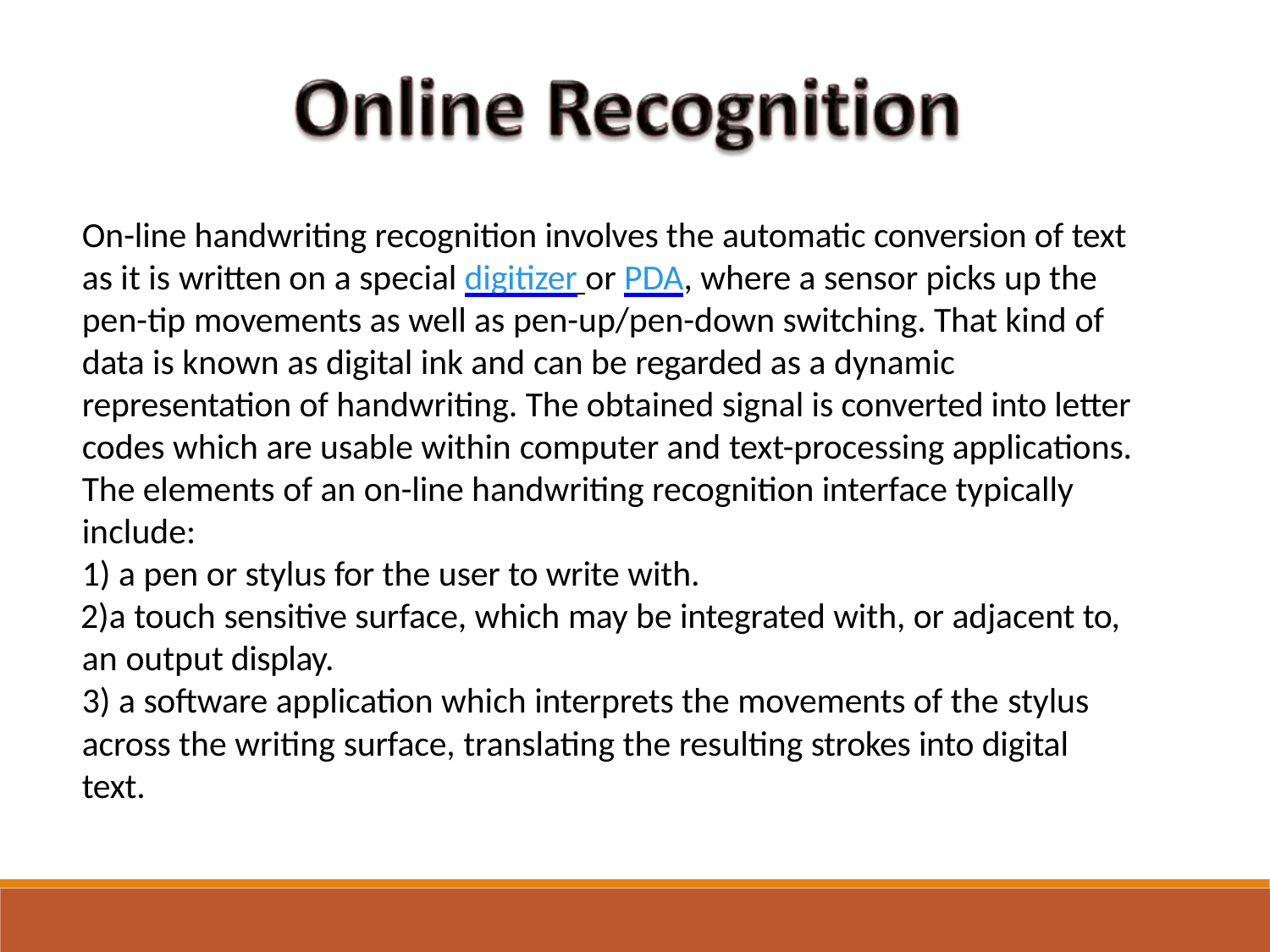

On-line handwriting recognition involves the automatic conversion of text  as it is written on a special digitizer or PDA, where a sensor picks up the  pen-tip movements as well as pen-up/pen-down switching. That kind of  data is known as digital ink and can be regarded as a dynamic  representation of handwriting. The obtained signal is converted into letter  codes which are usable within computer and text-processing applications.  The elements of an on-line handwriting recognition interface typically  include:
a pen or stylus for the user to write with.
a touch sensitive surface, which may be integrated with, or adjacent to,  an output display.
a software application which interprets the movements of the stylus
across the writing surface, translating the resulting strokes into digital text.